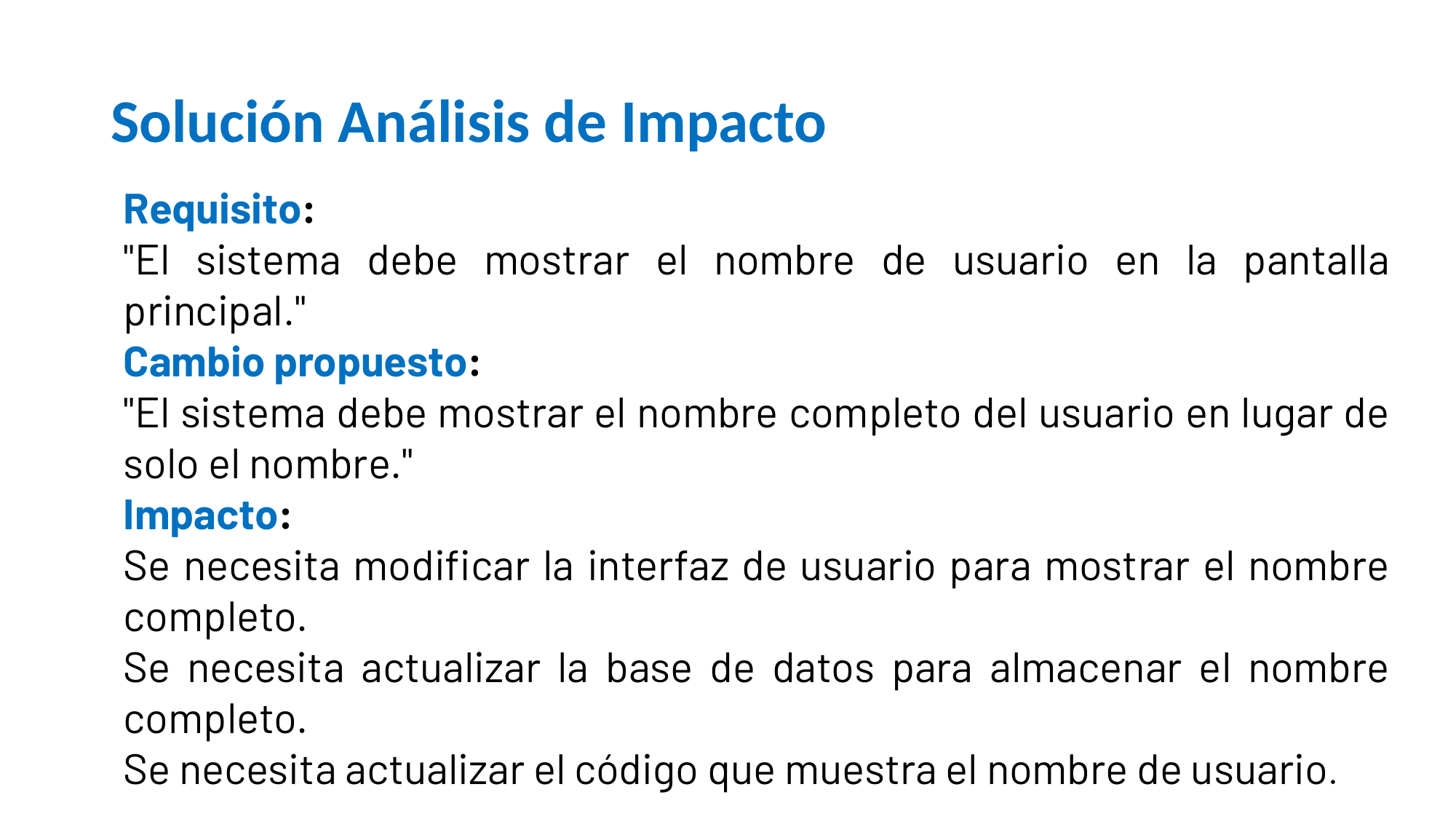

# Solución Análisis de Impacto
Requisito:
"El sistema debe mostrar el nombre de usuario en la pantalla principal."
Cambio propuesto:
"El sistema debe mostrar el nombre completo del usuario en lugar de solo el nombre."
Impacto:
Se necesita modificar la interfaz de usuario para mostrar el nombre completo.
Se necesita actualizar la base de datos para almacenar el nombre completo.
Se necesita actualizar el código que muestra el nombre de usuario.